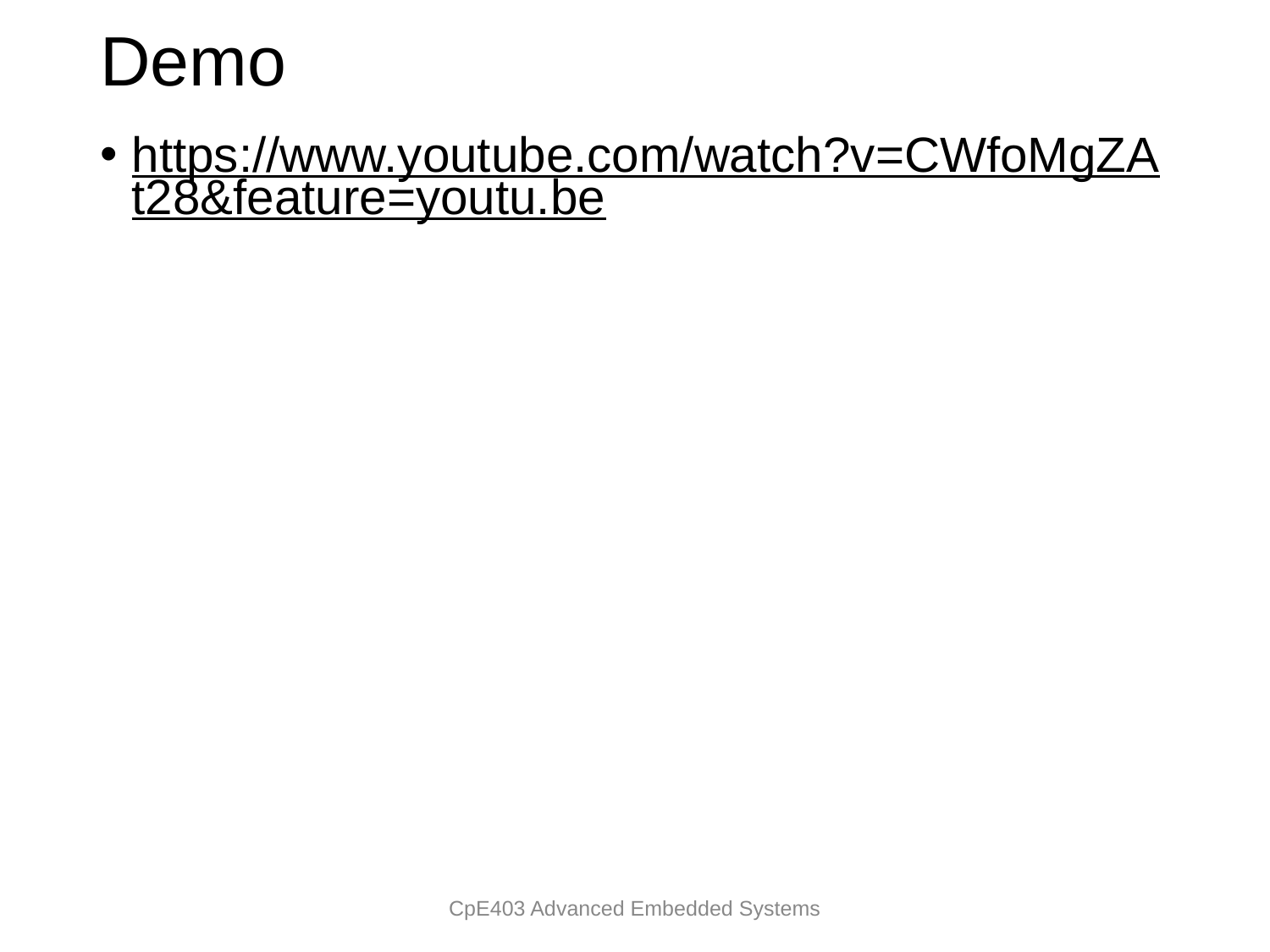

# Demo
https://www.youtube.com/watch?v=CWfoMgZAt28&feature=youtu.be
CpE403 Advanced Embedded Systems